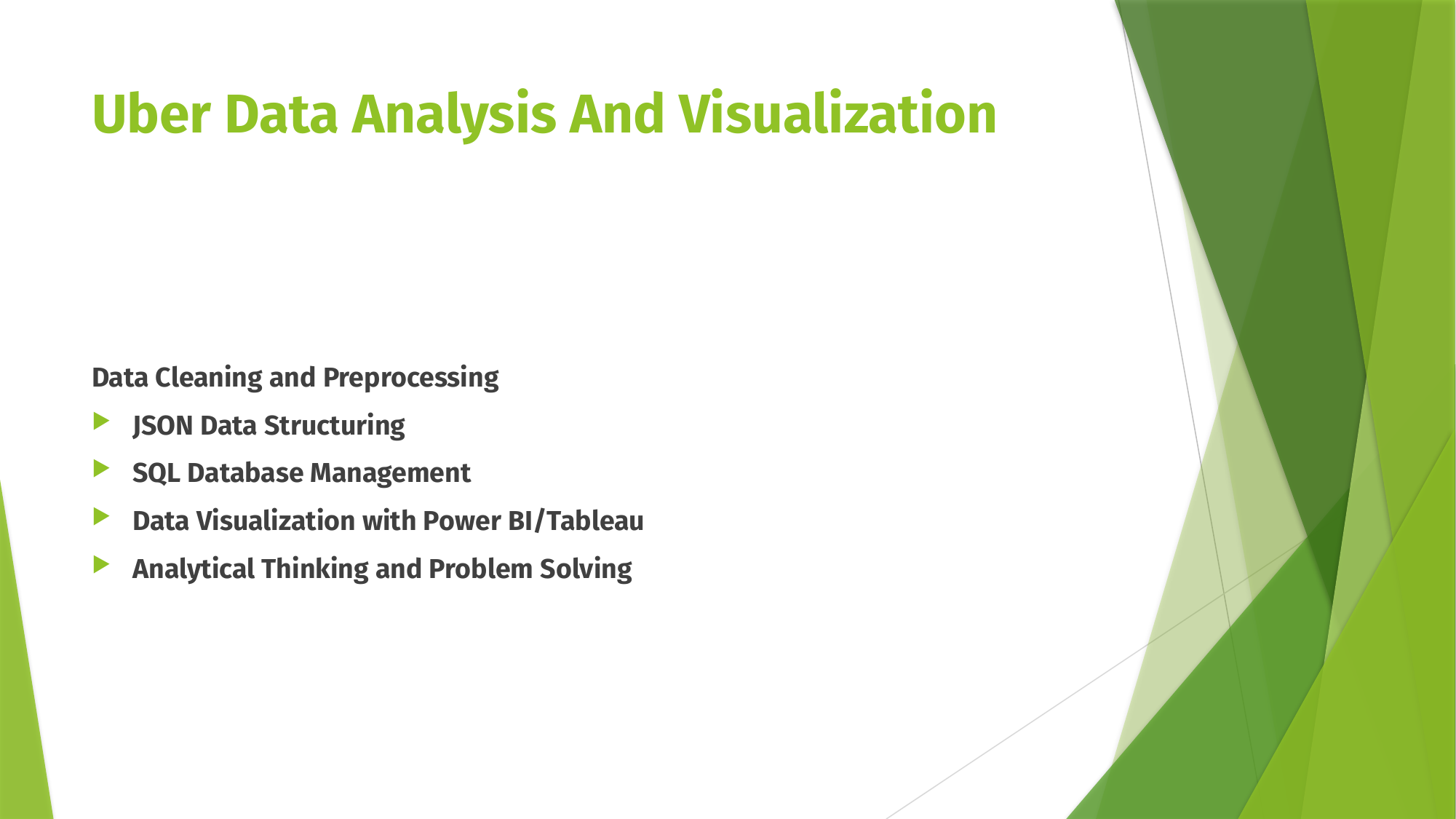

# Uber Data Analysis And Visualization

Data Cleaning and Preprocessing
JSON Data Structuring
SQL Database Management
Data Visualization with Power BI/Tableau
Analytical Thinking and Problem Solving